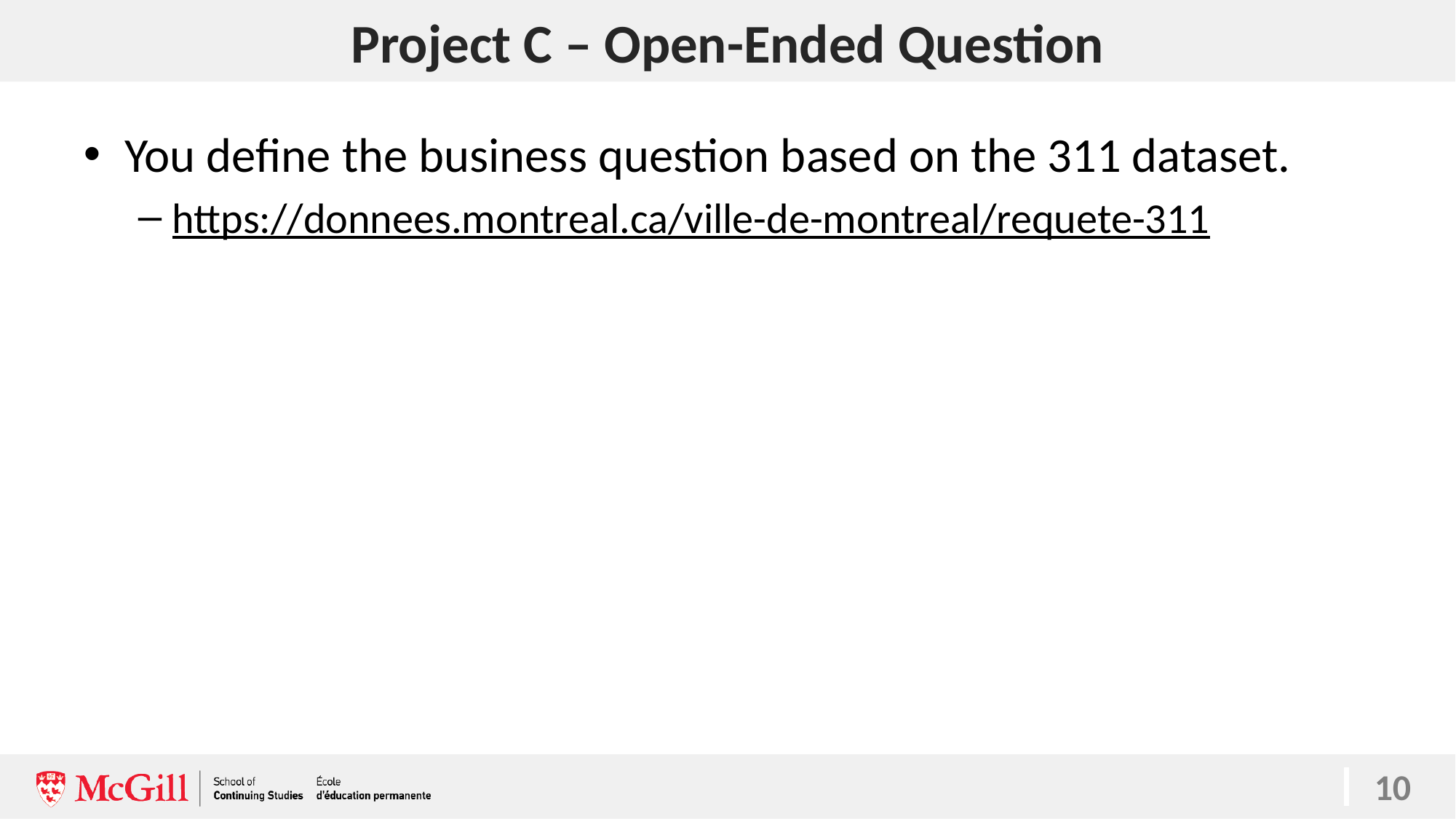

# Project C – Open-Ended Question
You define the business question based on the 311 dataset.
https://donnees.montreal.ca/ville-de-montreal/requete-311